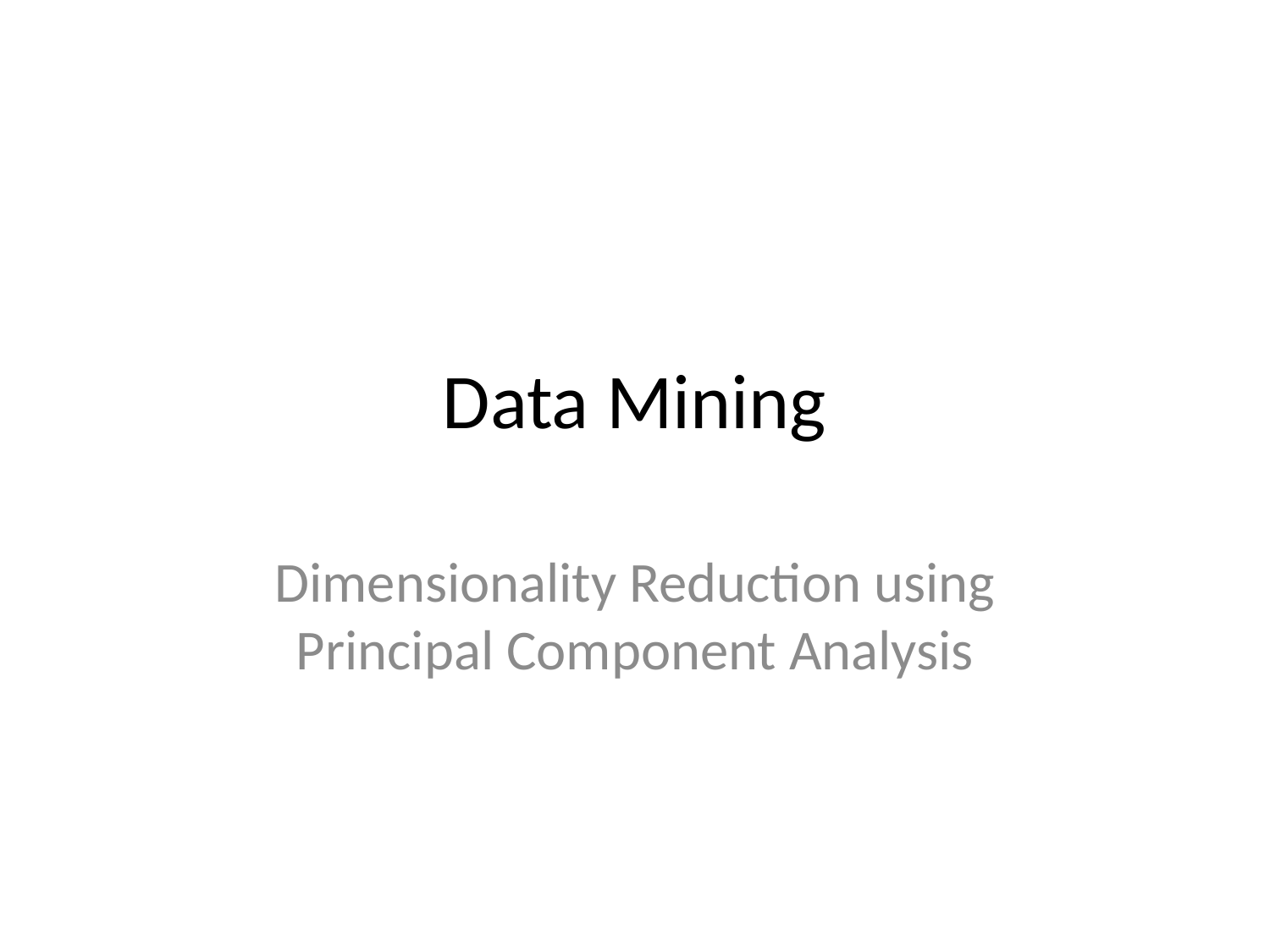

# Data Mining
Dimensionality Reduction using Principal Component Analysis